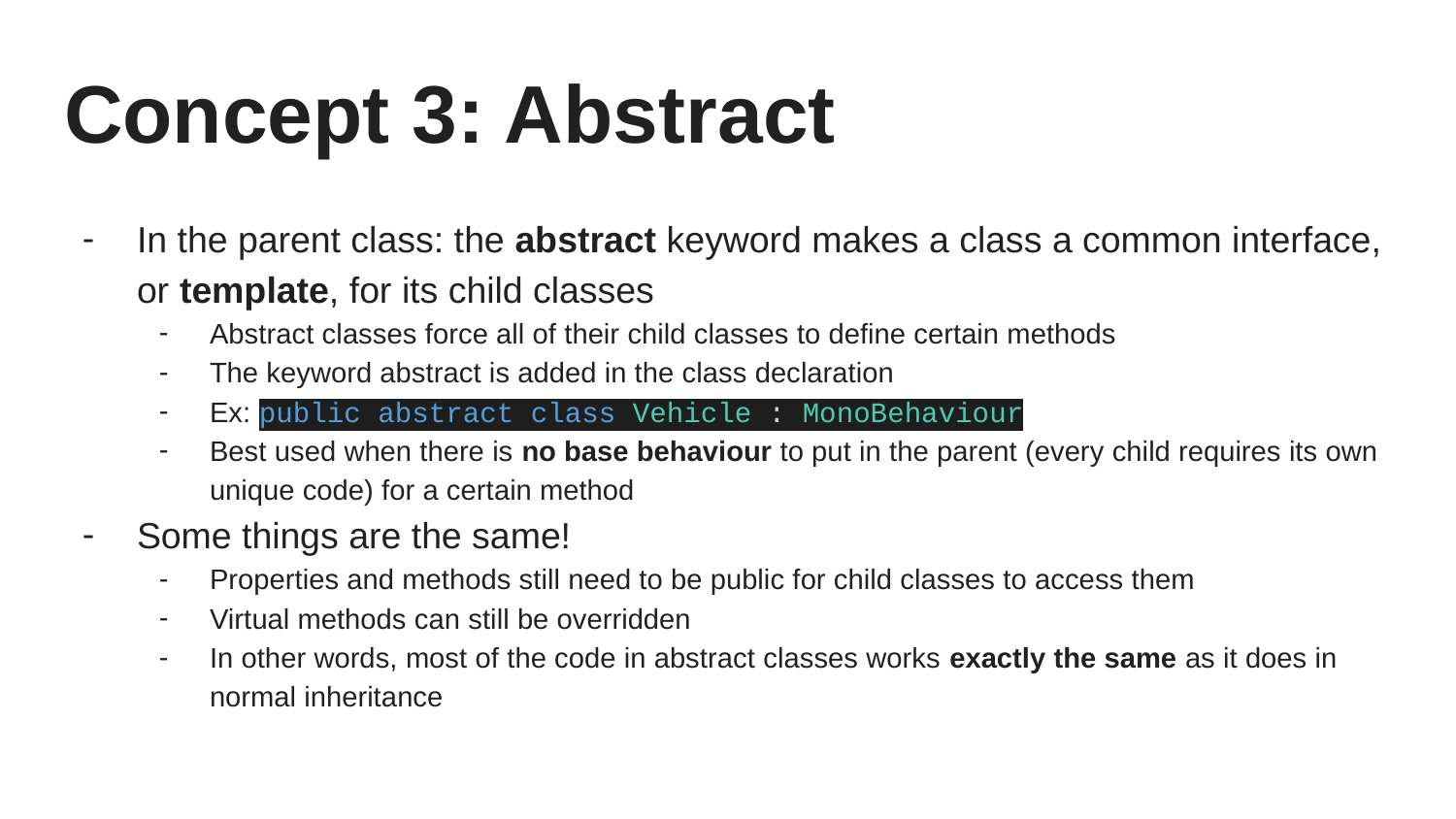

# Concept 3: Abstract
In the parent class: the abstract keyword makes a class a common interface, or template, for its child classes
Abstract classes force all of their child classes to define certain methods
The keyword abstract is added in the class declaration
Ex: public abstract class Vehicle : MonoBehaviour
Best used when there is no base behaviour to put in the parent (every child requires its own unique code) for a certain method
Some things are the same!
Properties and methods still need to be public for child classes to access them
Virtual methods can still be overridden
In other words, most of the code in abstract classes works exactly the same as it does in normal inheritance